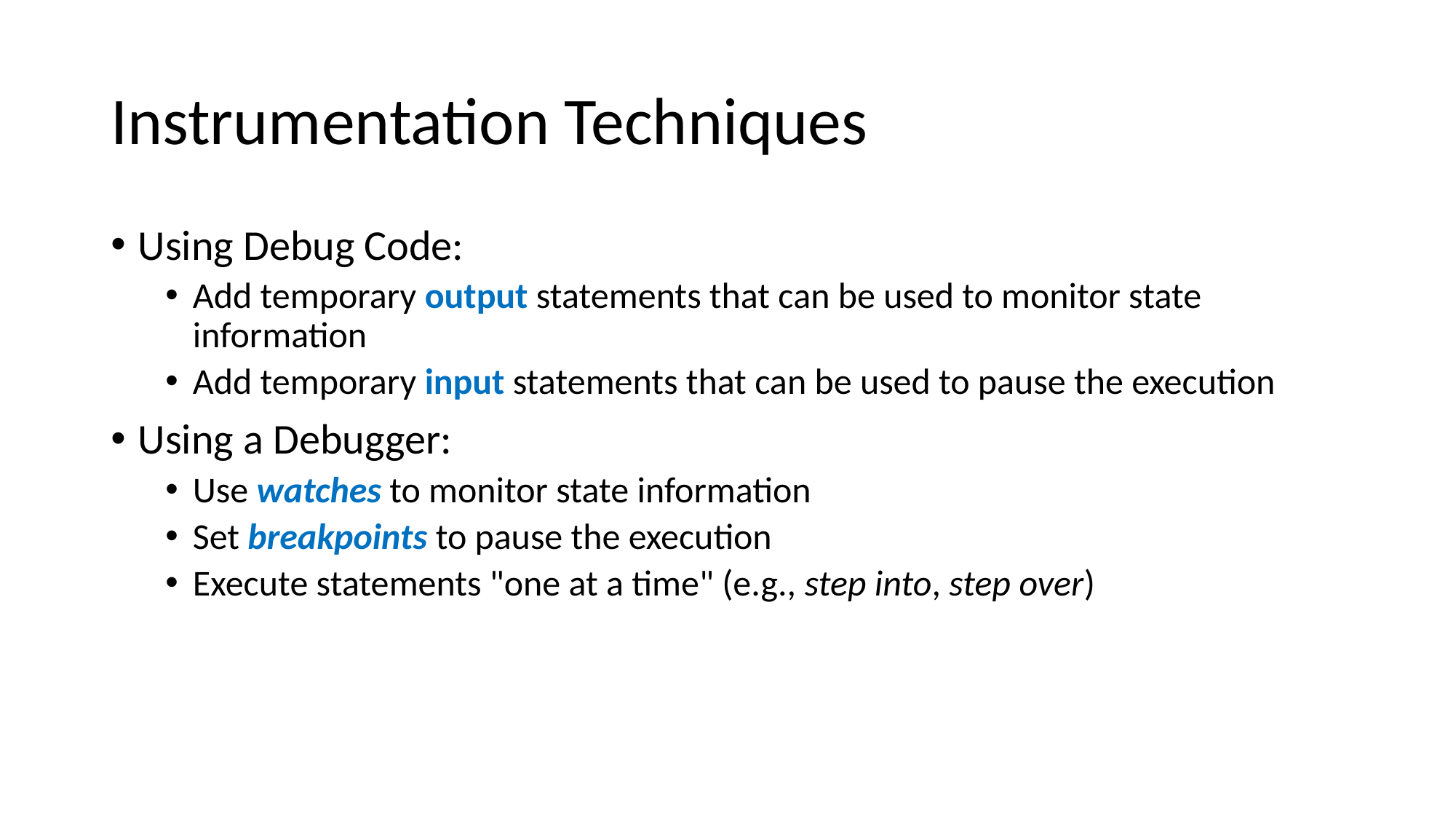

# Instrumentation Techniques
Using Debug Code:
Add temporary output statements that can be used to monitor state information
Add temporary input statements that can be used to pause the execution
Using a Debugger:
Use watches to monitor state information
Set breakpoints to pause the execution
Execute statements "one at a time" (e.g., step into, step over)